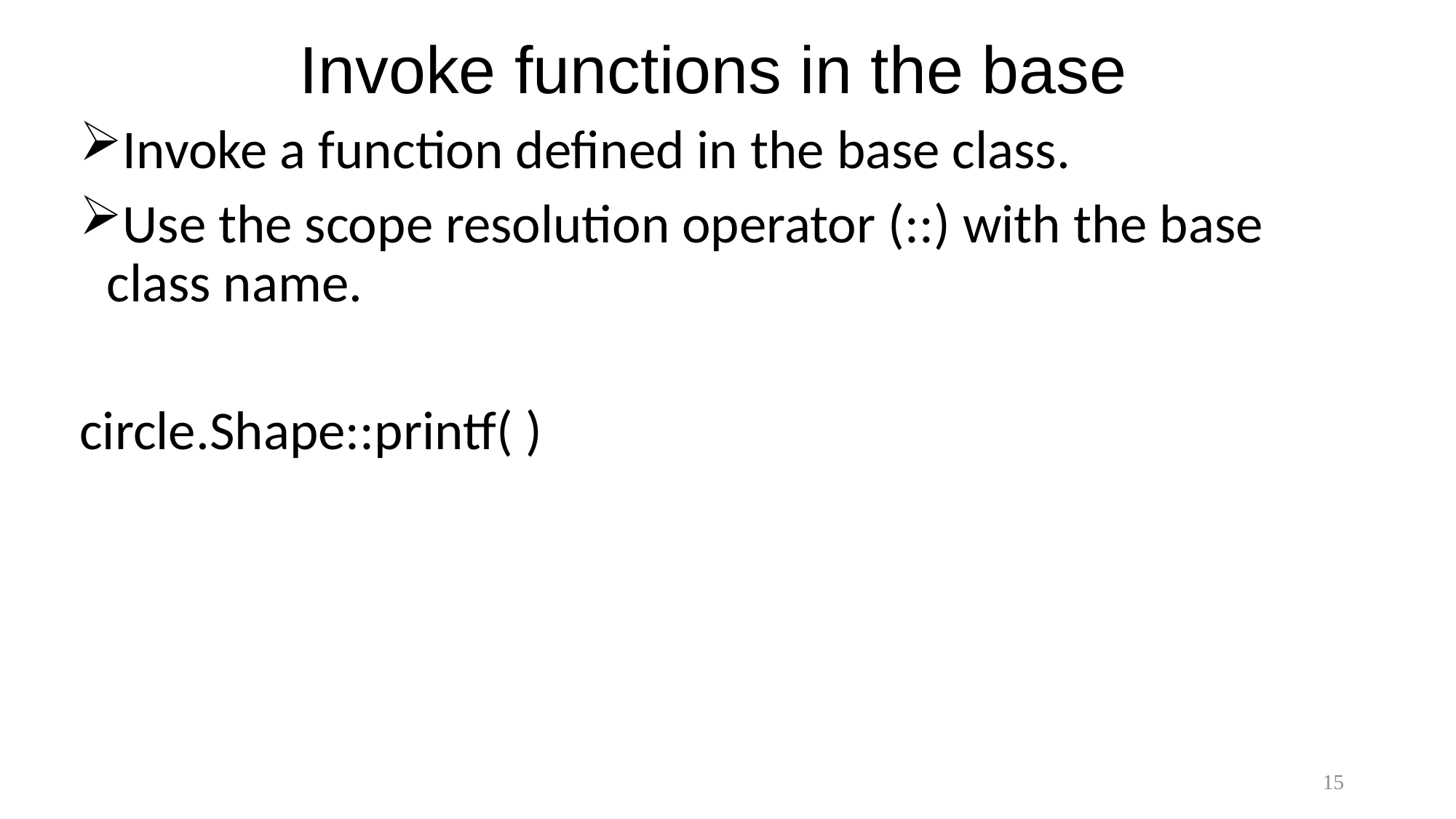

# Invoke functions in the base
Invoke a function defined in the base class.
Use the scope resolution operator (::) with the base class name.

circle.Shape::printf( )
15